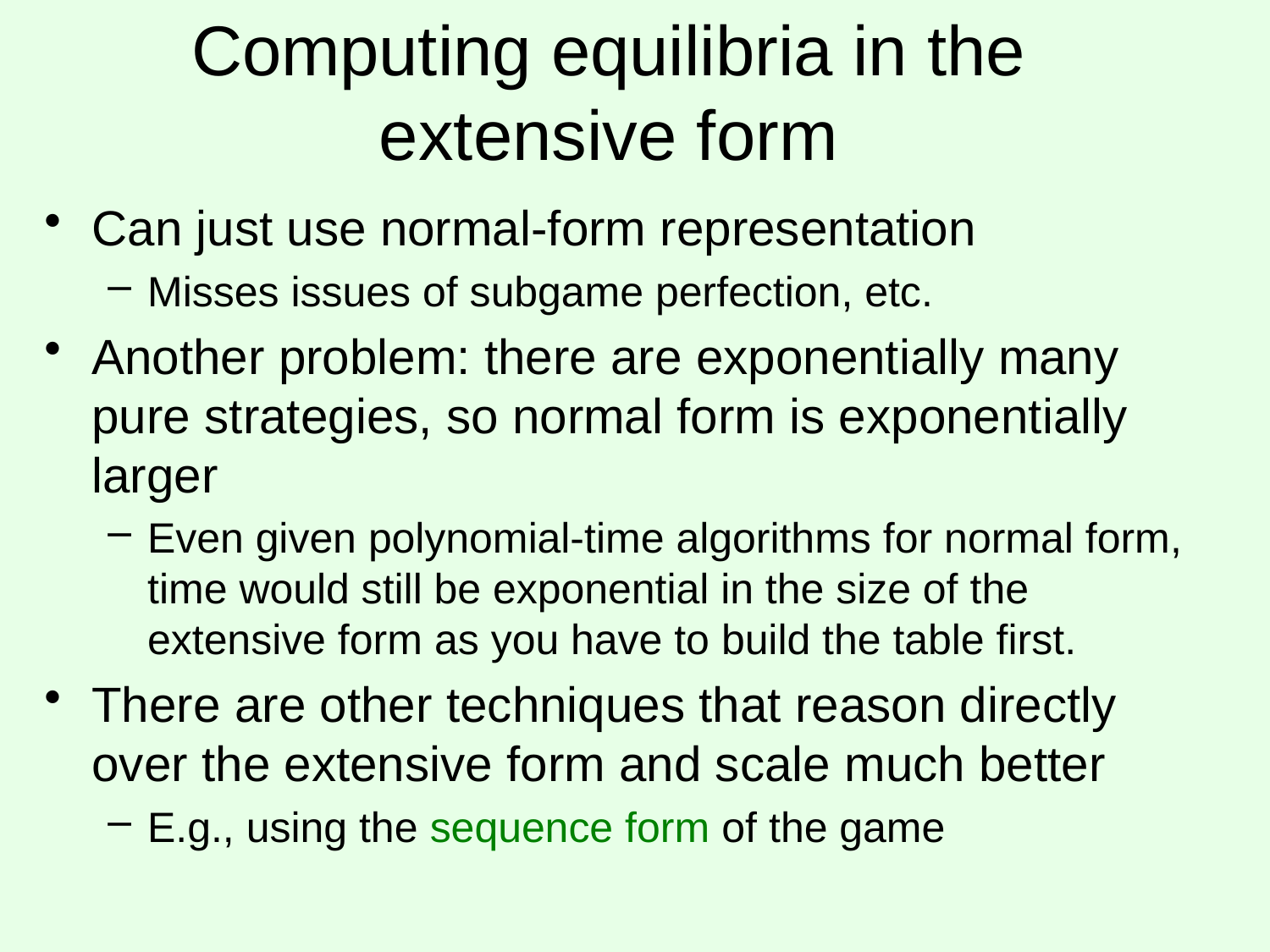

# Computing equilibria in the extensive form
Can just use normal-form representation
Misses issues of subgame perfection, etc.
Another problem: there are exponentially many pure strategies, so normal form is exponentially larger
Even given polynomial-time algorithms for normal form, time would still be exponential in the size of the extensive form as you have to build the table first.
There are other techniques that reason directly over the extensive form and scale much better
E.g., using the sequence form of the game